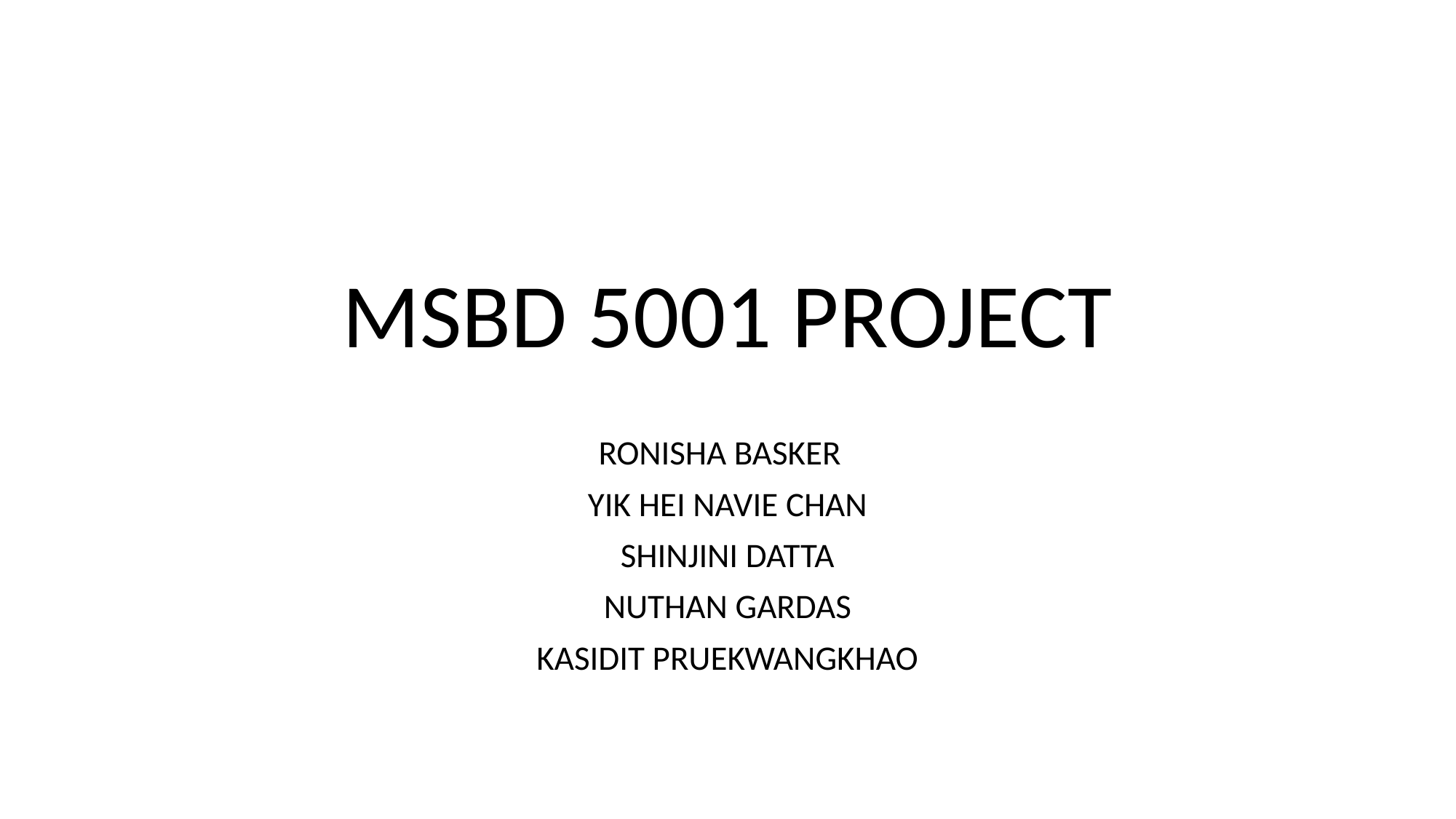

# MSBD 5001 PROJECT
RONISHA BASKER
YIK HEI NAVIE CHAN
SHINJINI DATTA
NUTHAN GARDAS
KASIDIT PRUEKWANGKHAO